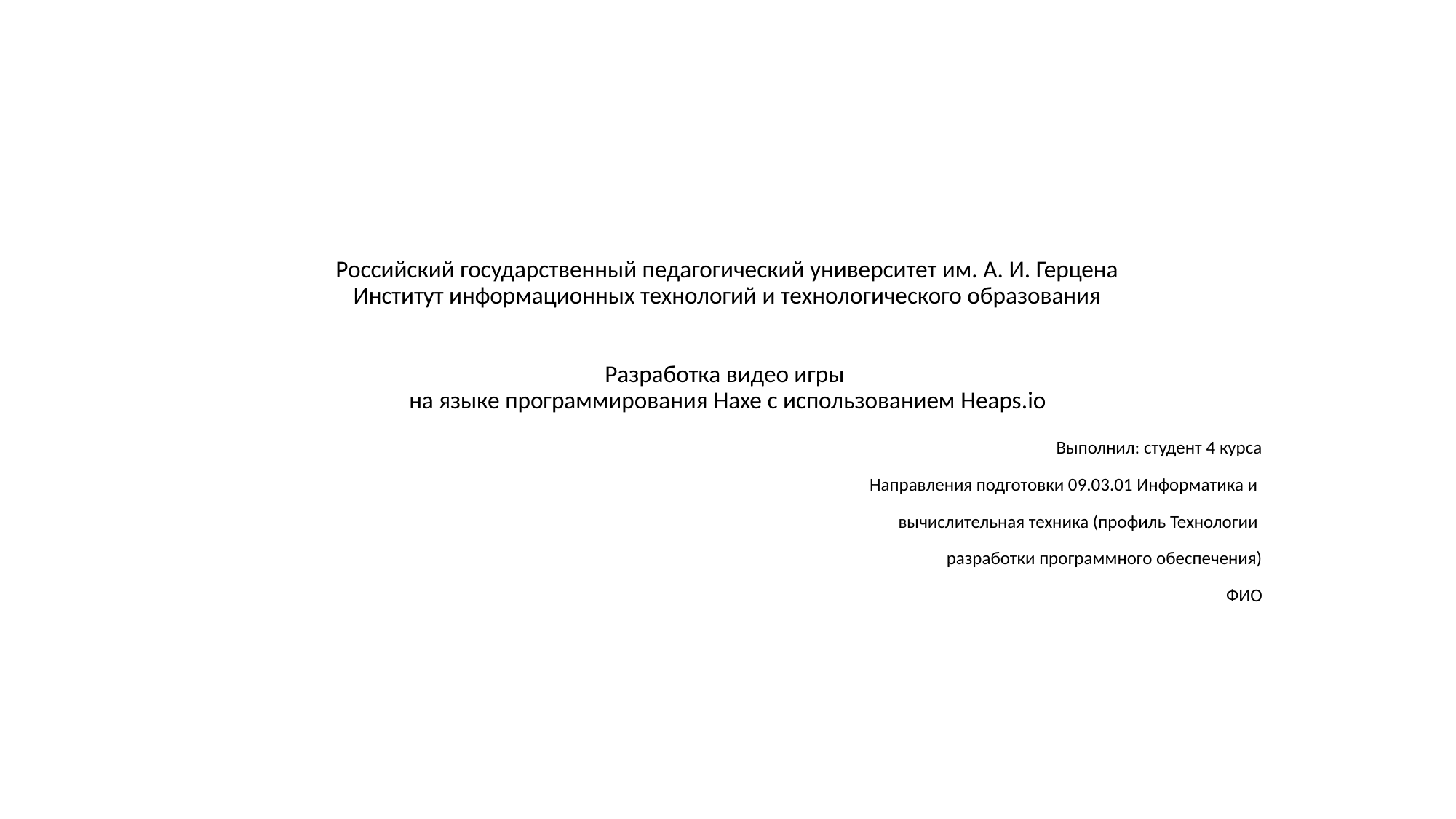

# Российский государственный педагогический университет им. А. И. Герцена Институт информационных технологий и технологического образования Разработка видео игры на языке программирования Haxe с использованием Heaps.io
Выполнил: студент 4 курса
Направления подготовки 09.03.01 Информатика и
вычислительная техника (профиль Технологии
разработки программного обеспечения)
ФИО